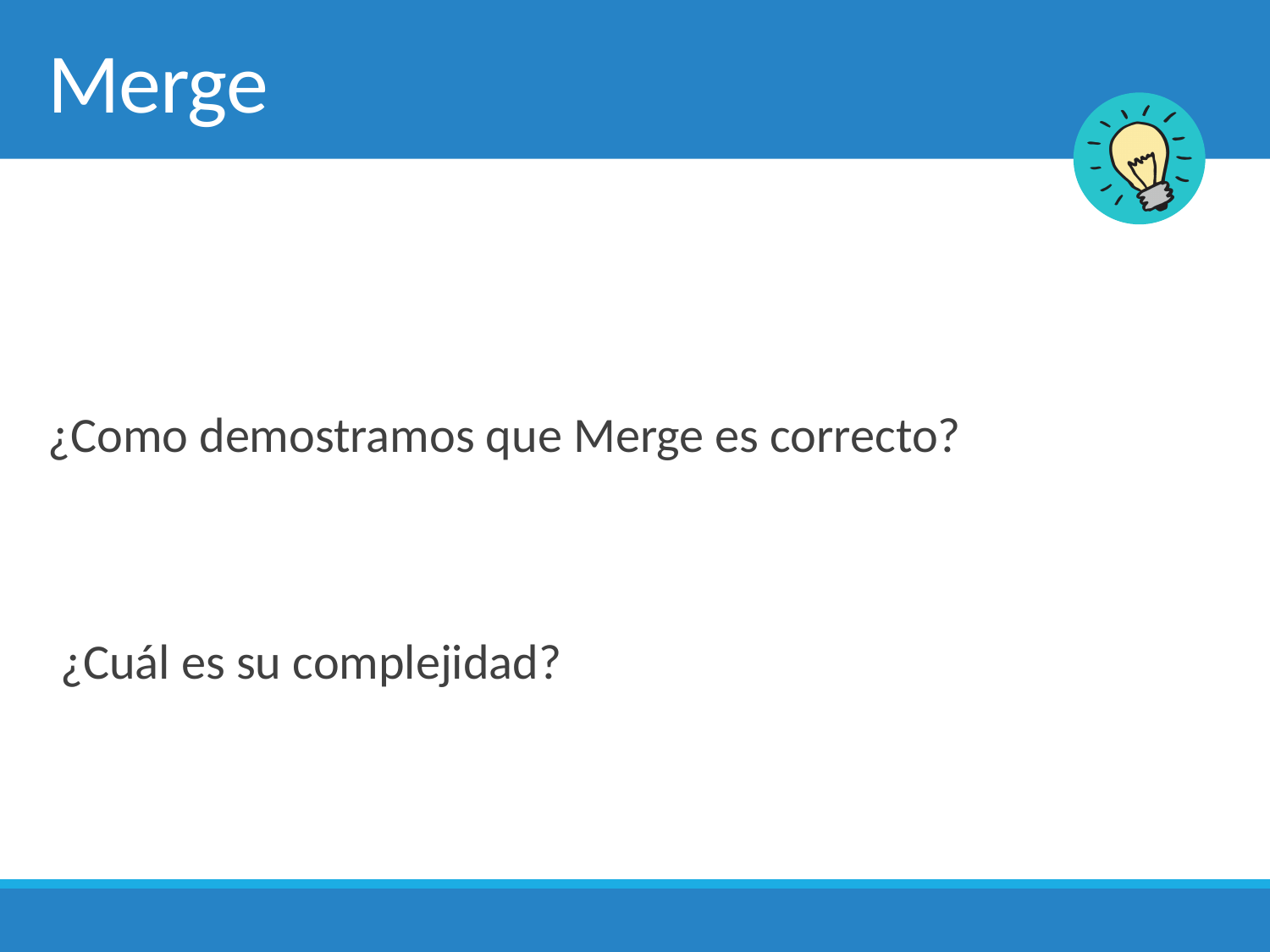

# Merge

¿Como demostramos que Merge es correcto?

¿Cuál es su complejidad?